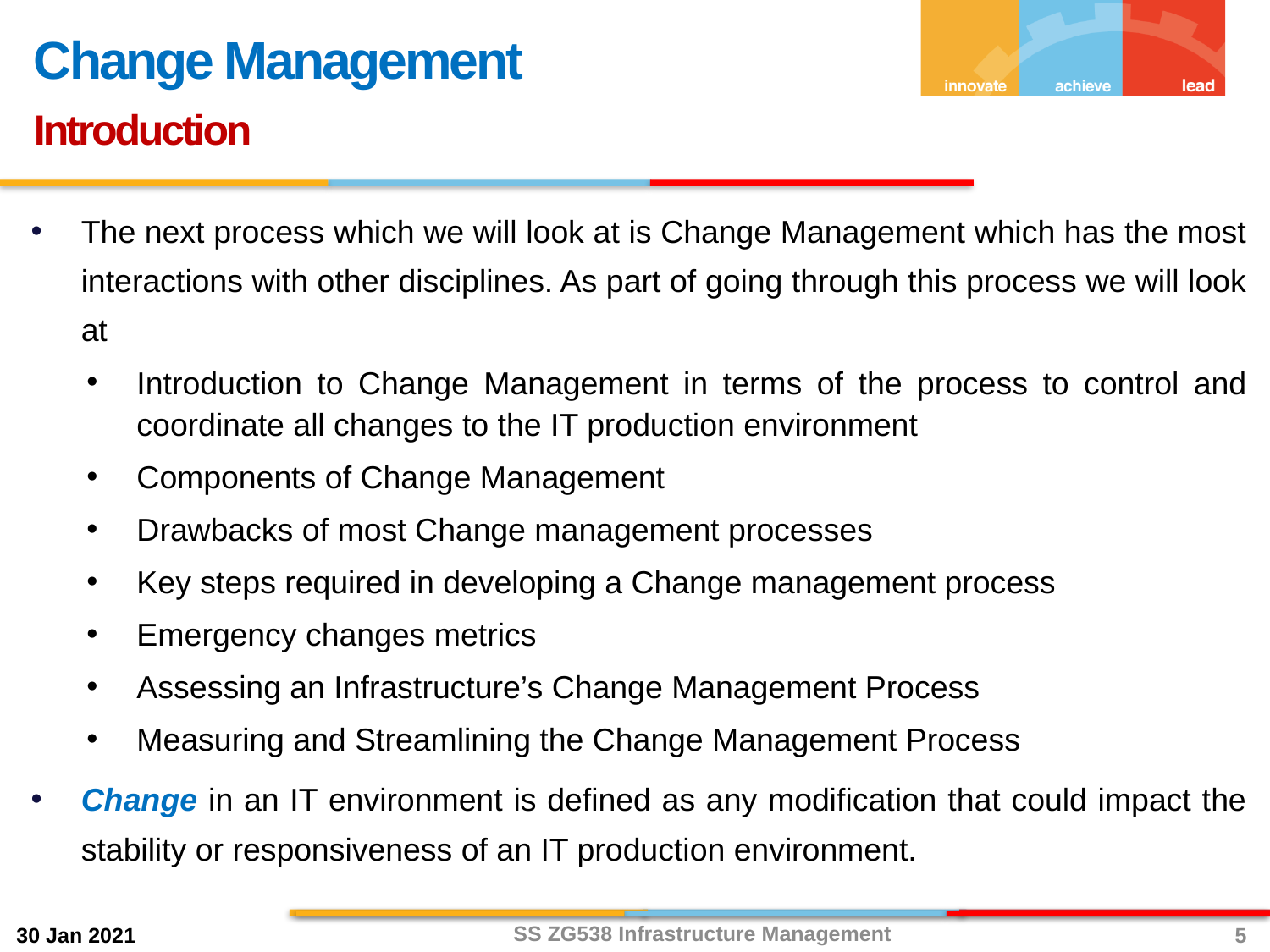

Change Management
Introduction
The next process which we will look at is Change Management which has the most interactions with other disciplines. As part of going through this process we will look at
Introduction to Change Management in terms of the process to control and coordinate all changes to the IT production environment
Components of Change Management
Drawbacks of most Change management processes
Key steps required in developing a Change management process
Emergency changes metrics
Assessing an Infrastructure’s Change Management Process
Measuring and Streamlining the Change Management Process
Change in an IT environment is defined as any modification that could impact the stability or responsiveness of an IT production environment.
SS ZG538 Infrastructure Management
5